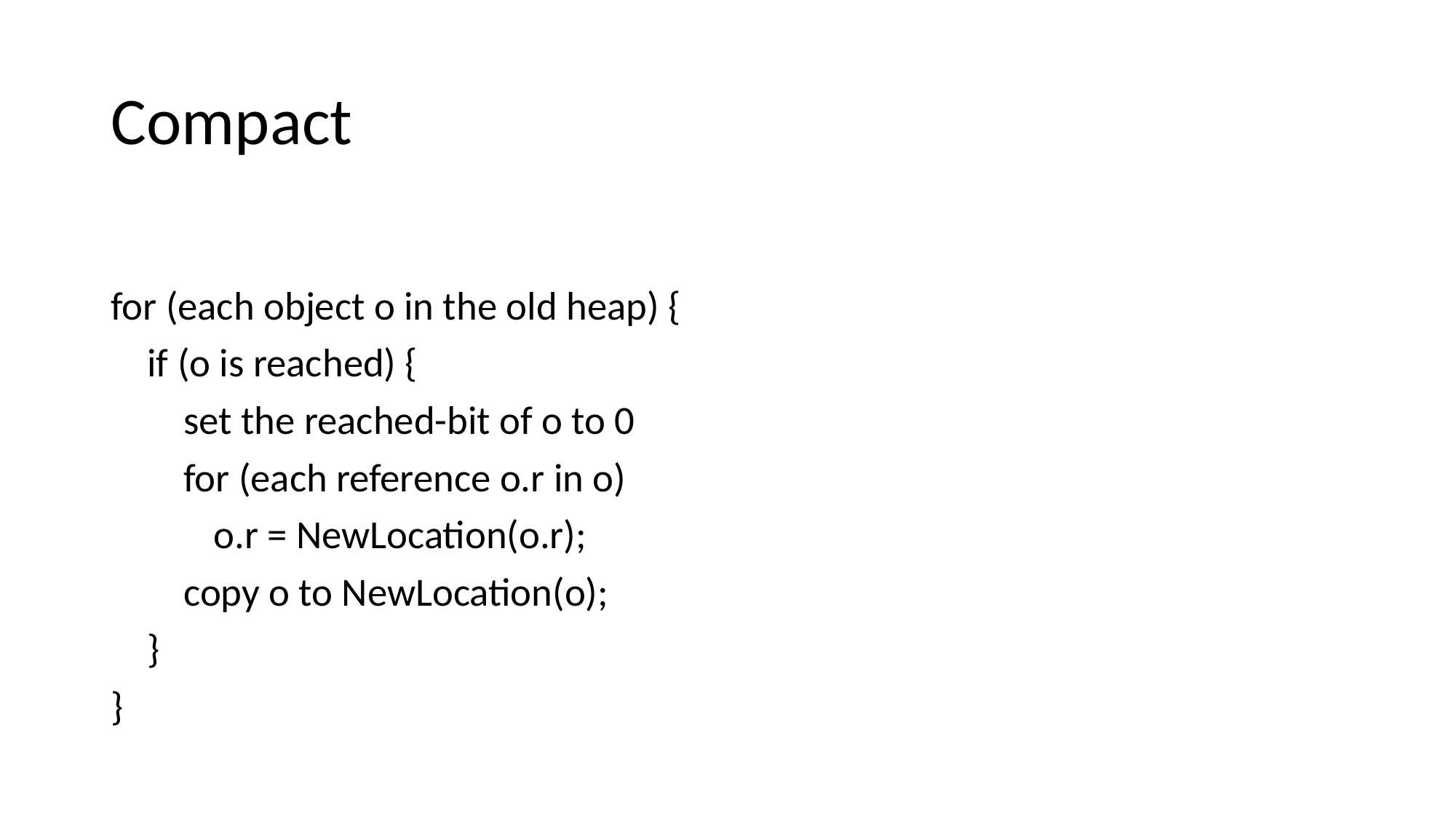

# Compact

for (each object o in the old heap) {
    if (o is reached) {
        set the reached-bit of o to 0
        for (each reference o.r in o)
        	o.r = NewLocation(o.r);
        copy o to NewLocation(o);
    }
}